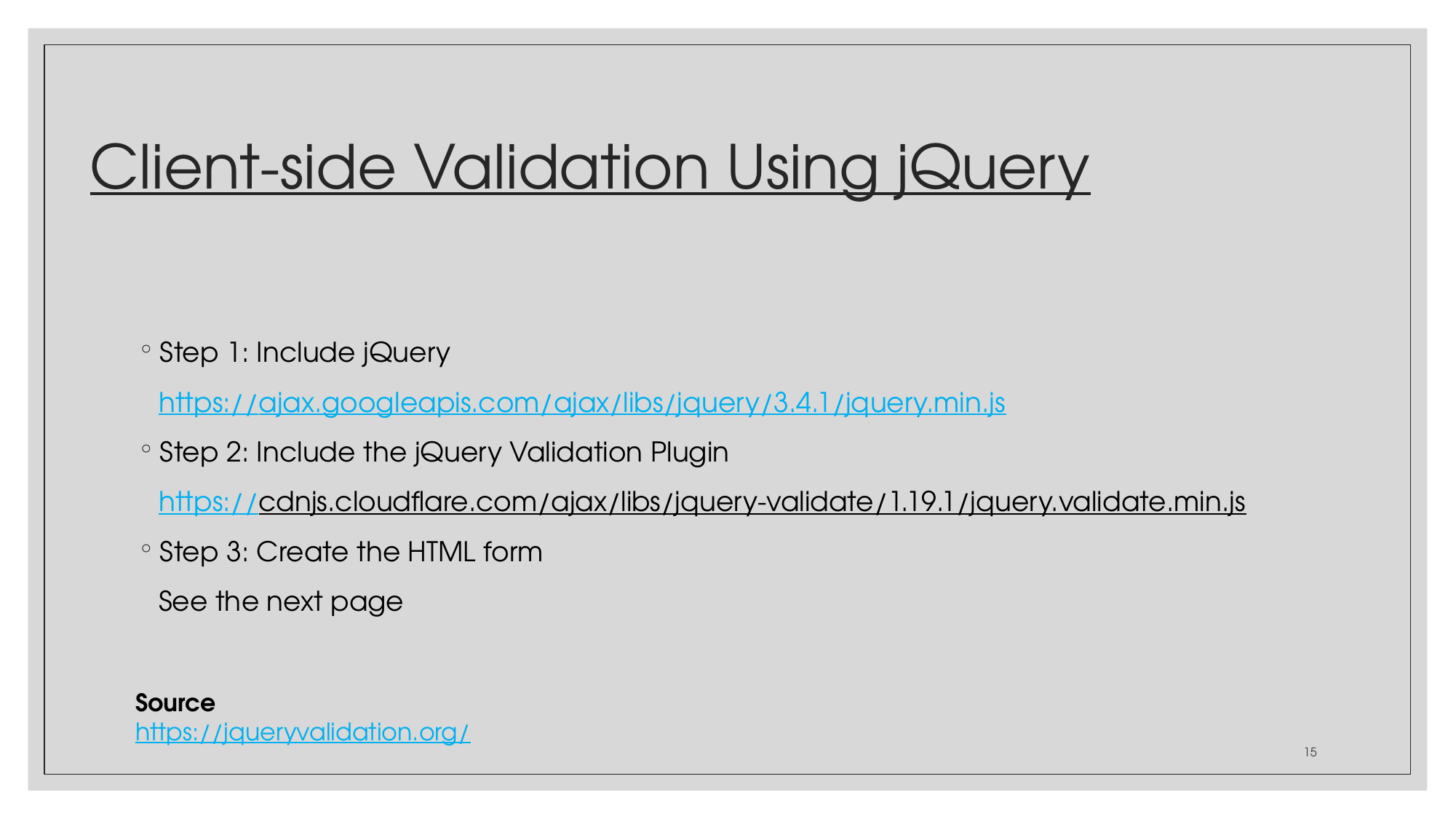

# Client-side Validation Using jQuery
Step 1: Include jQuery
https://ajax.googleapis.com/ajax/libs/jquery/3.4.1/jquery.min.js
Step 2: Include the jQuery Validation Plugin
https://cdnjs.cloudflare.com/ajax/libs/jquery-validate/1.19.1/jquery.validate.min.js
Step 3: Create the HTML form
See the next page
Source
https://jqueryvalidation.org/
15